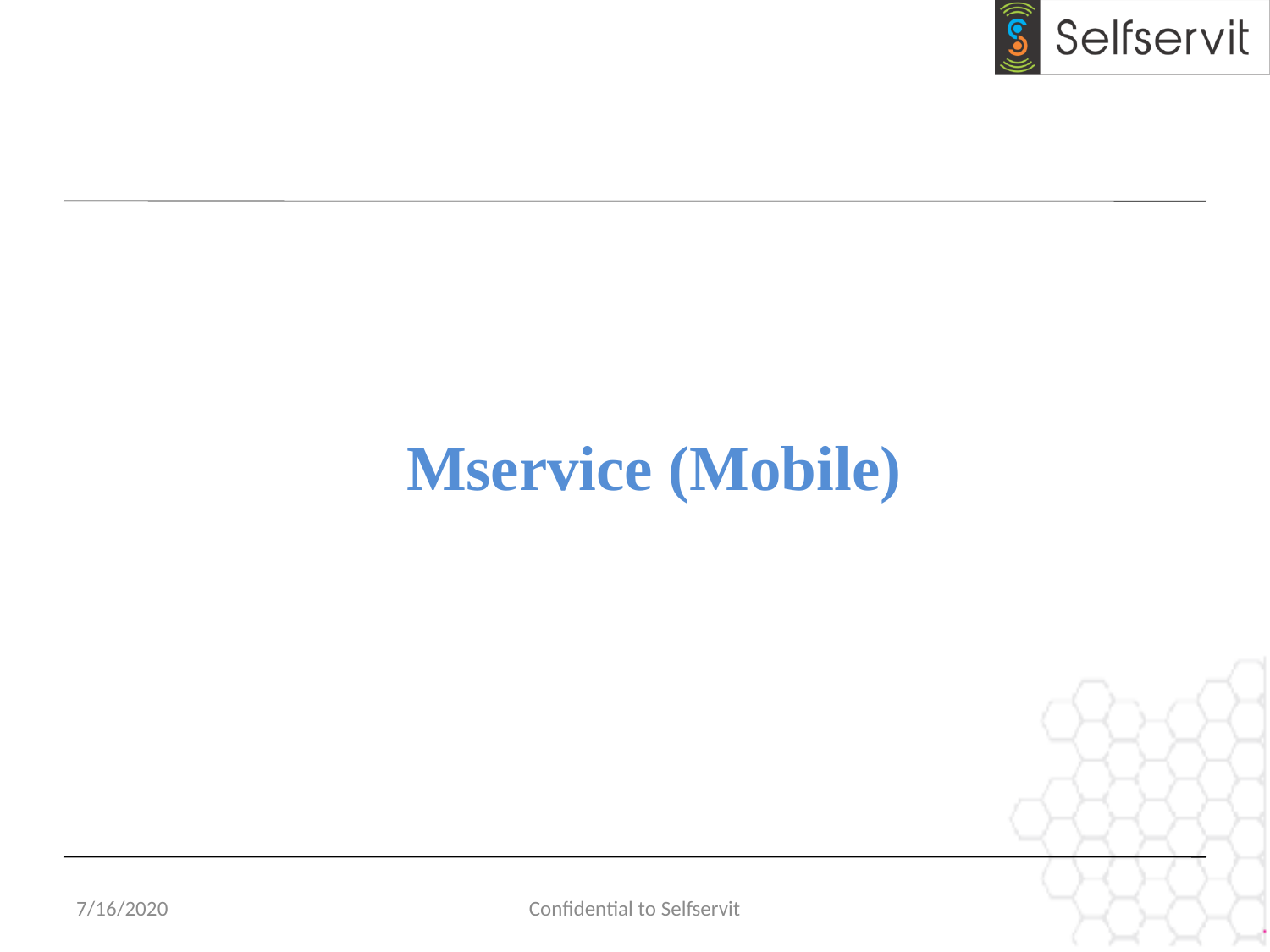

Mservice (Mobile)

7/16/2020
Confidential to Selfservit
18